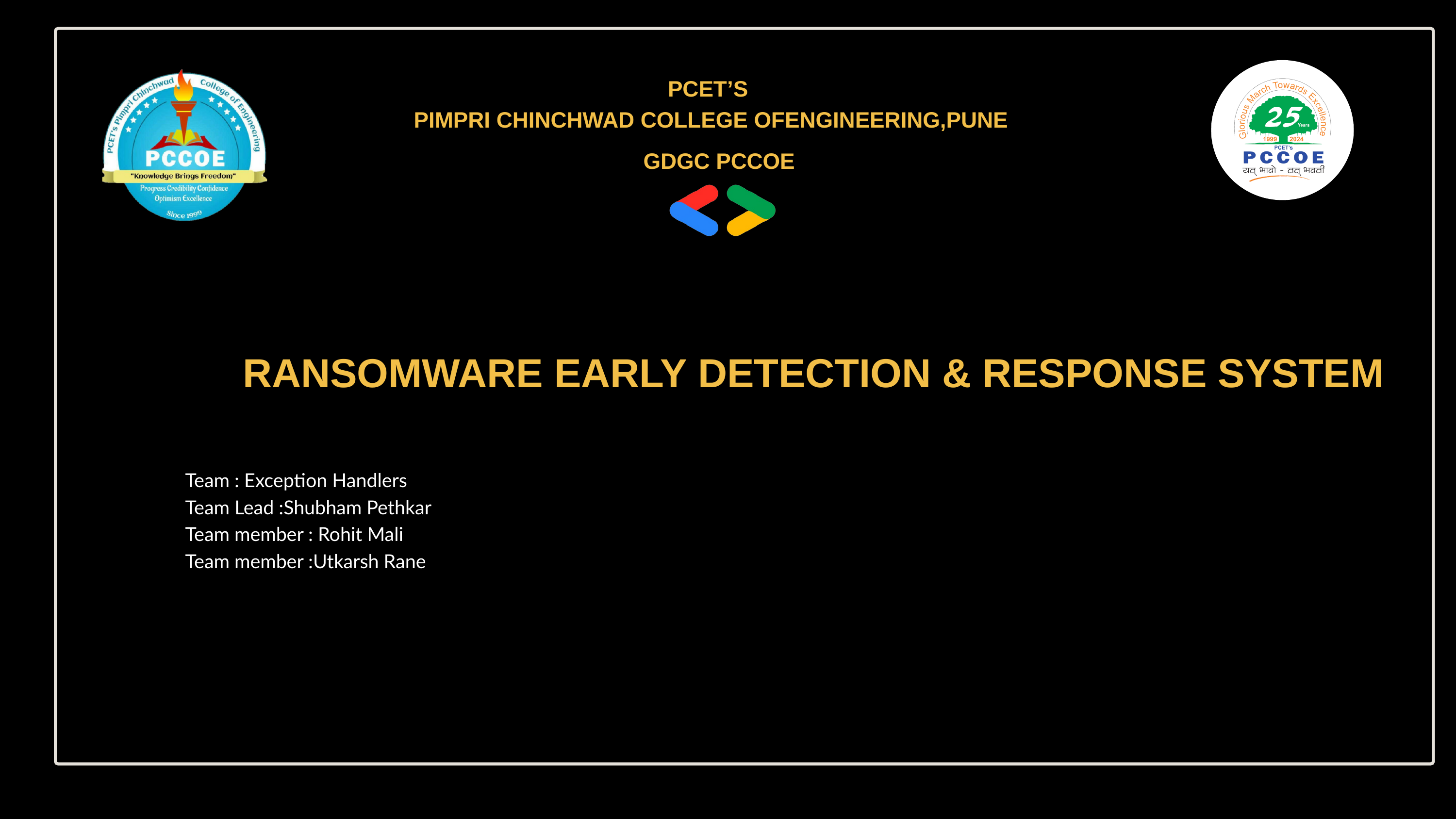

PCET’S
PIMPRI CHINCHWAD COLLEGE OFENGINEERING,PUNE

GDGC PCCOE

RANSOMWARE EARLY DETECTION & RESPONSE SYSTEM
Team : Exception Handlers
Team Lead :Shubham Pethkar
Team member : Rohit Mali
Team member :Utkarsh Rane